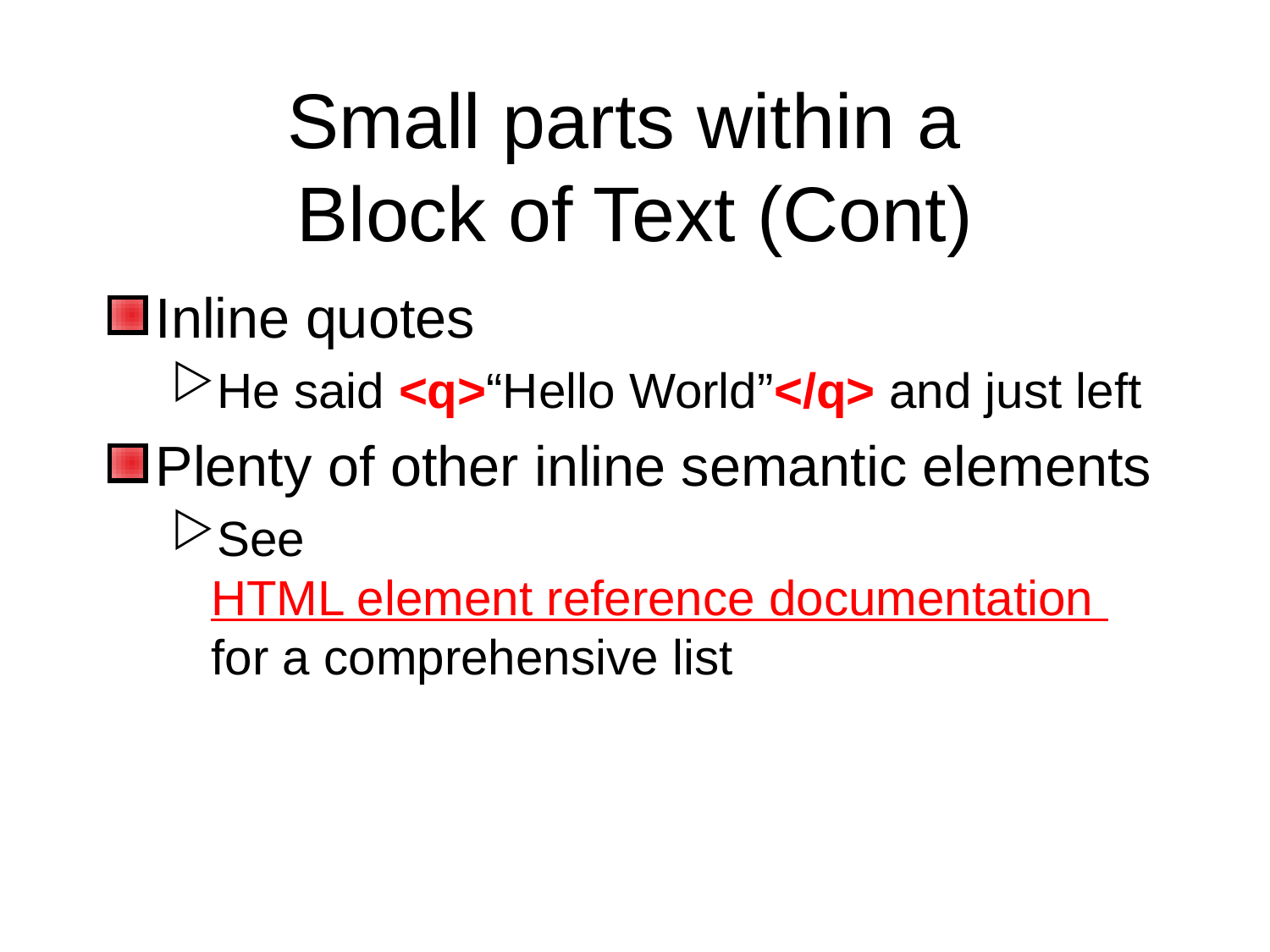

# Small parts within a Block of Text (Cont)
Inline quotes
He said <q>“Hello World”</q> and just left
Plenty of other inline semantic elements
See HTML element reference documentation for a comprehensive list